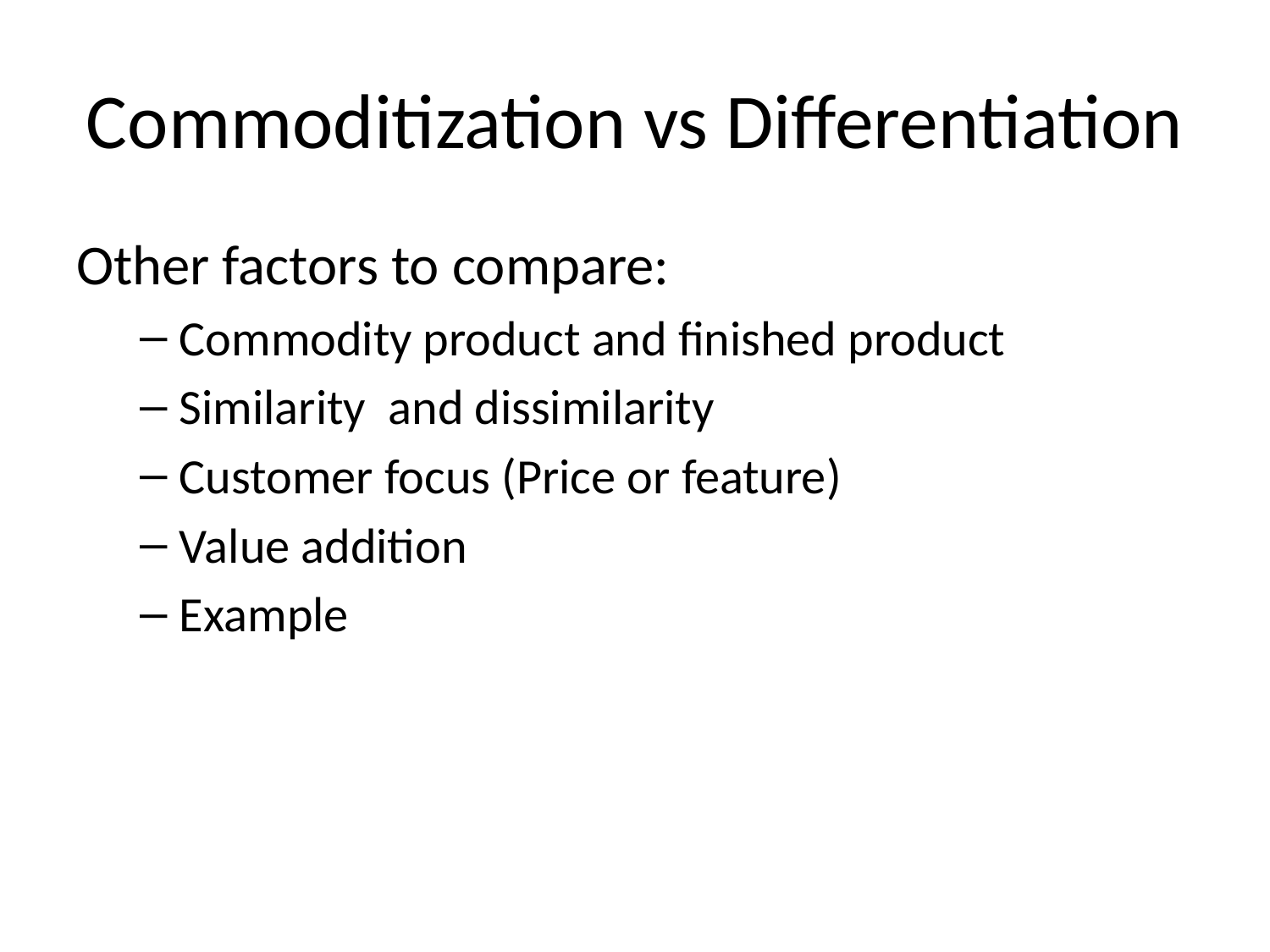

# Commoditization vs Differentiation
Other factors to compare:
Commodity product and finished product
Similarity  and dissimilarity
Customer focus (Price or feature)
Value addition
Example